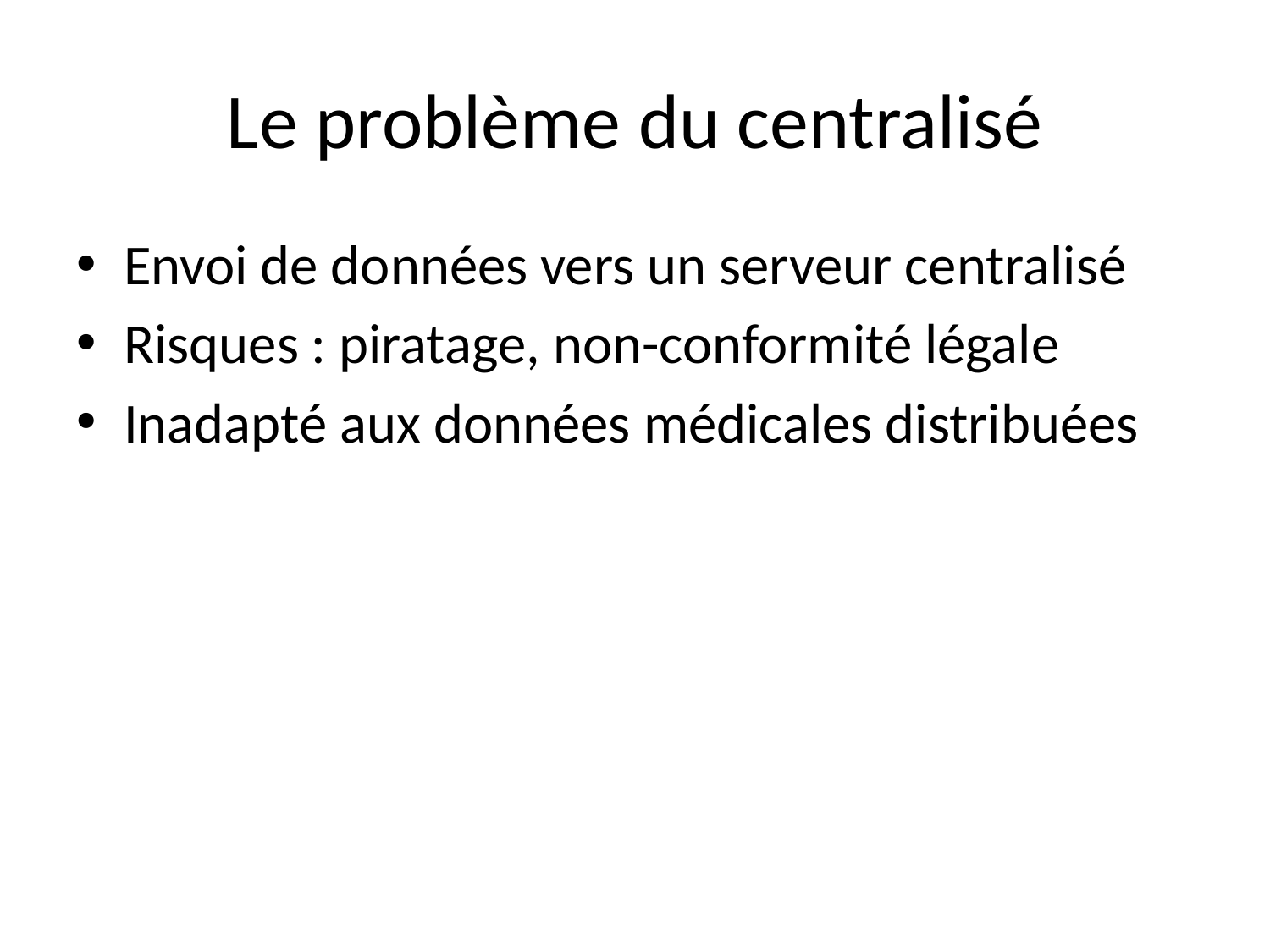

# Le problème du centralisé
Envoi de données vers un serveur centralisé
Risques : piratage, non-conformité légale
Inadapté aux données médicales distribuées